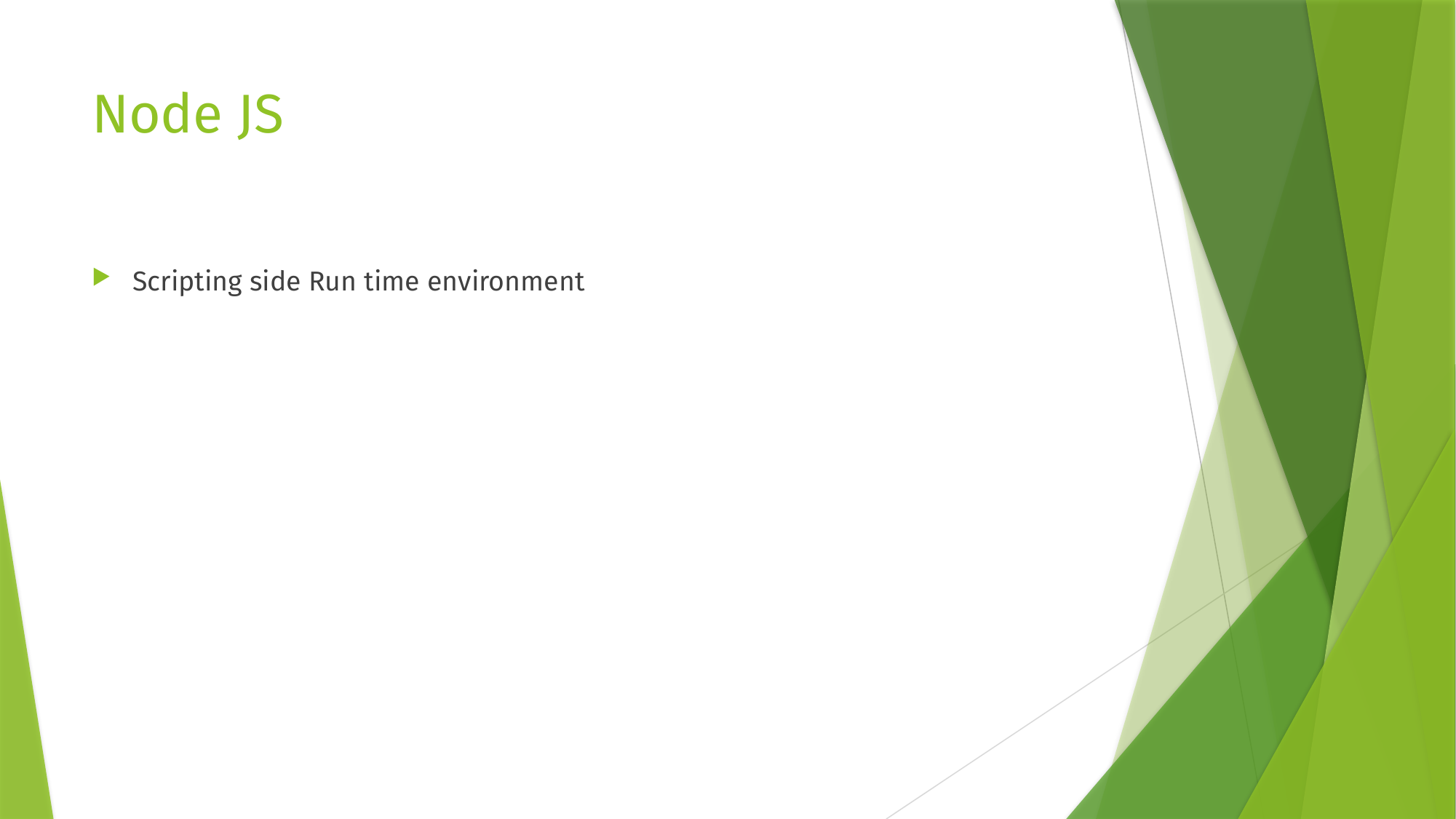

# Node JS
Scripting side Run time environment